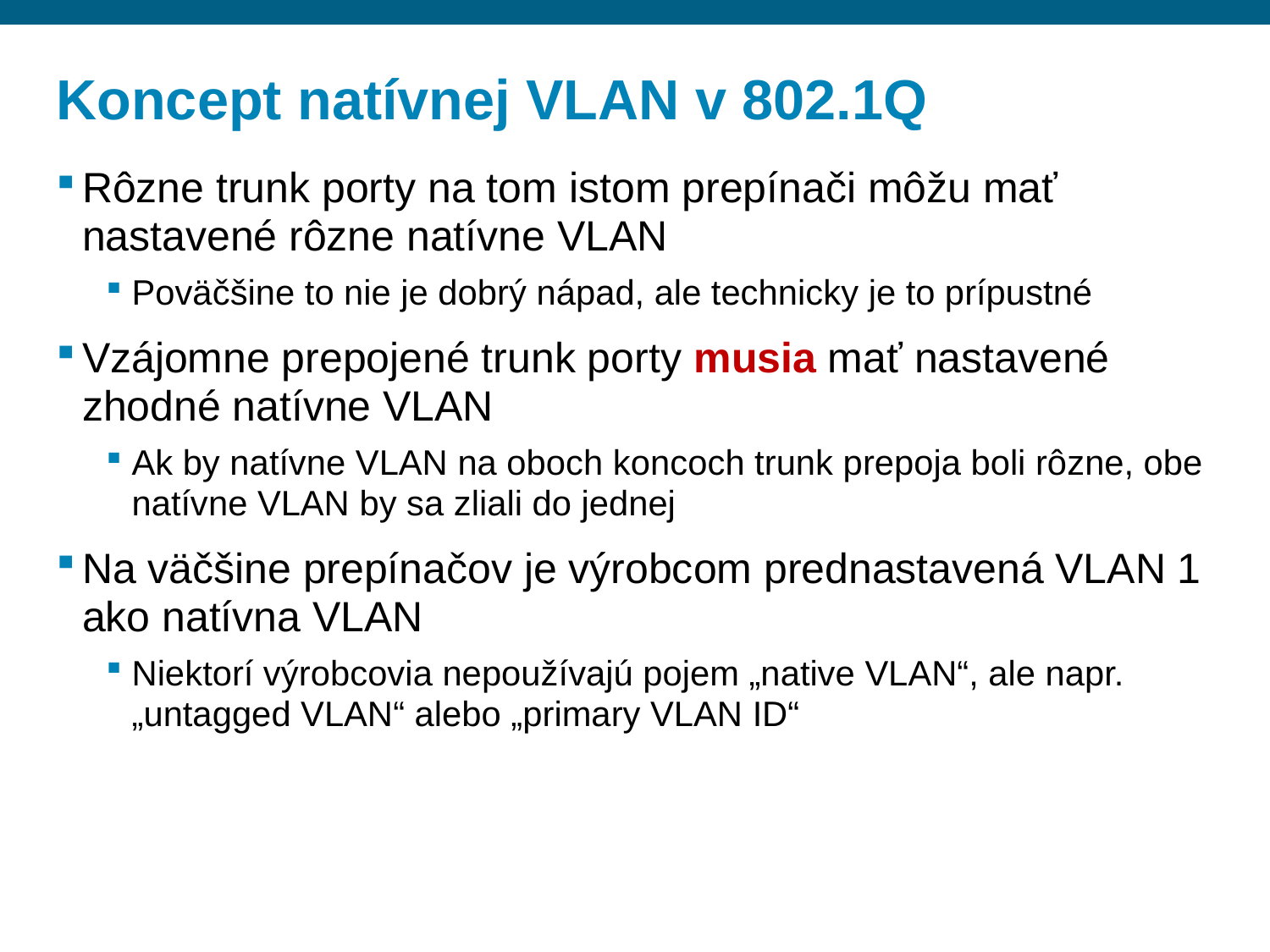

# Koncept natívnej VLAN v 802.1Q
Rôzne trunk porty na tom istom prepínači môžu mať nastavené rôzne natívne VLAN
Poväčšine to nie je dobrý nápad, ale technicky je to prípustné
Vzájomne prepojené trunk porty musia mať nastavené zhodné natívne VLAN
Ak by natívne VLAN na oboch koncoch trunk prepoja boli rôzne, obe natívne VLAN by sa zliali do jednej
Na väčšine prepínačov je výrobcom prednastavená VLAN 1 ako natívna VLAN
Niektorí výrobcovia nepoužívajú pojem „native VLAN“, ale napr. „untagged VLAN“ alebo „primary VLAN ID“